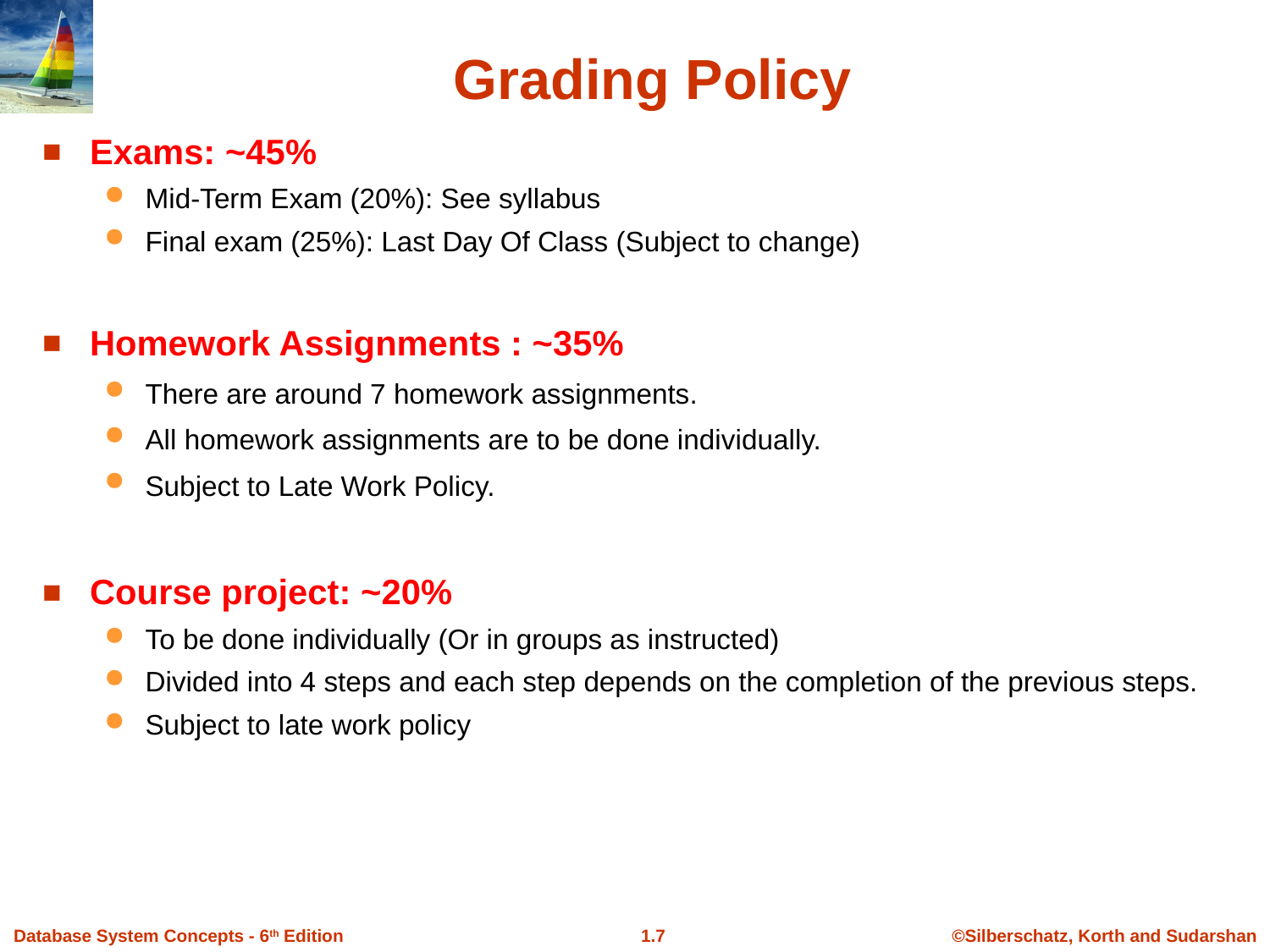

Grading Policy
Exams: ~45%
Mid-Term Exam (20%): See syllabus
Final exam (25%): Last Day Of Class (Subject to change)

Homework Assignments : ~35%
There are around 7 homework assignments.
All homework assignments are to be done individually.
Subject to Late Work Policy.

Course project: ~20%
To be done individually (Or in groups as instructed)
Divided into 4 steps and each step depends on the completion of the previous steps.
Subject to late work policy